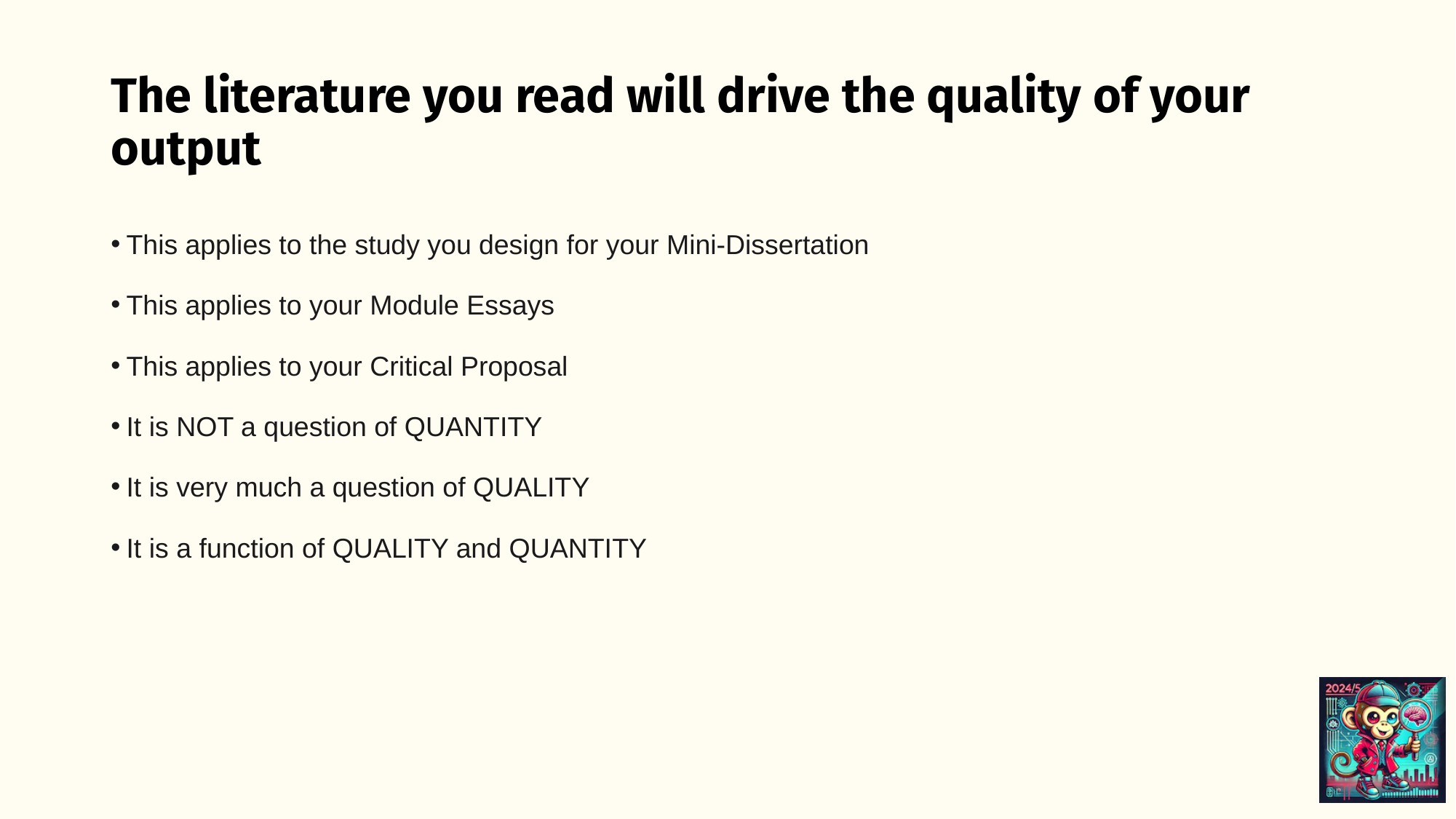

# The literature you read will drive the quality of your output
This applies to the study you design for your Mini-Dissertation
This applies to your Module Essays
This applies to your Critical Proposal
It is NOT a question of QUANTITY
It is very much a question of QUALITY
It is a function of QUALITY and QUANTITY